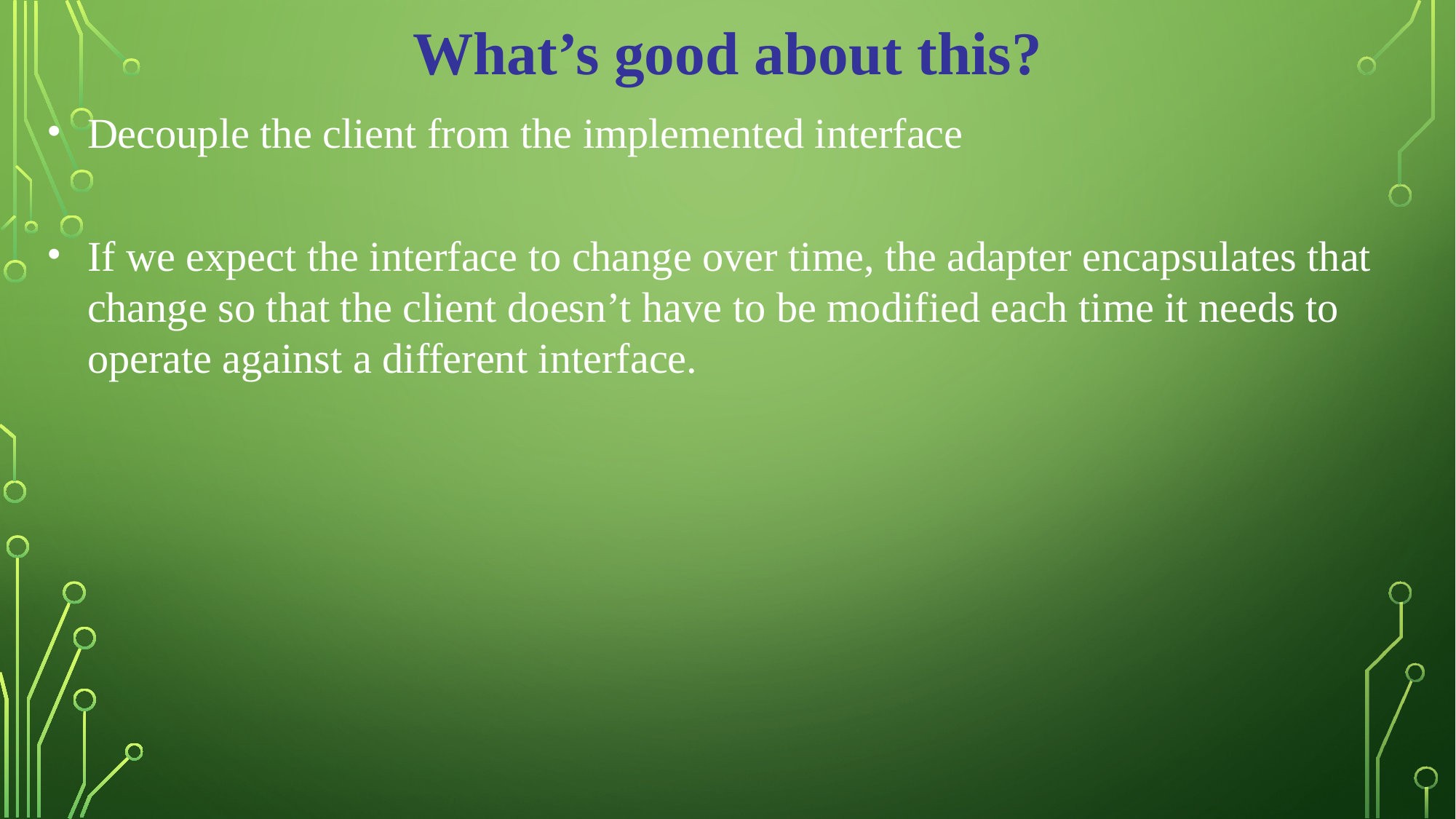

What’s good about this?
Decouple the client from the implemented interface

If we expect the interface to change over time, the adapter encapsulates that change so that the client doesn’t have to be modified each time it needs to operate against a different interface.